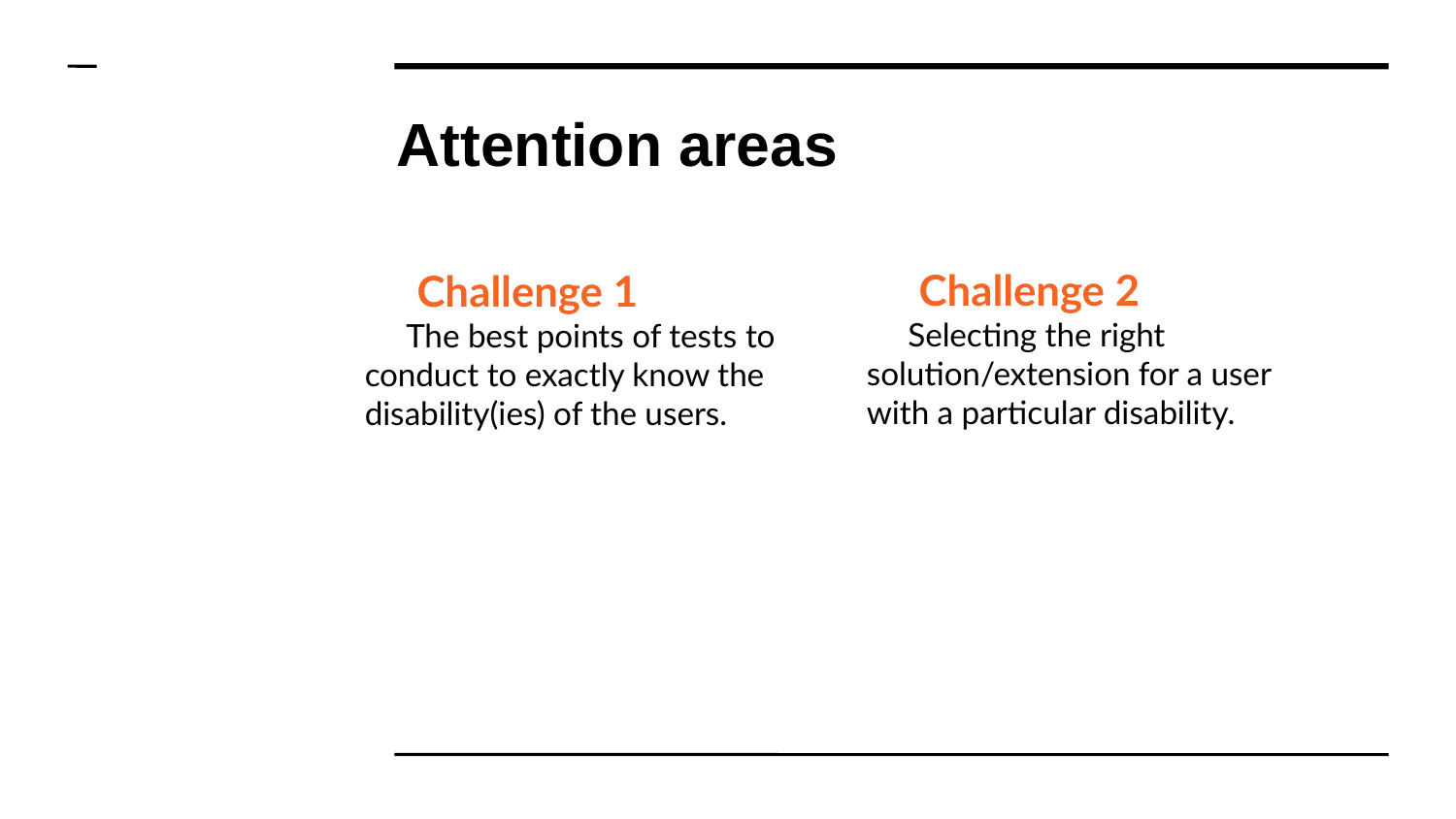

Attention areas
     Challenge 2
     Selecting the right solution/extension for a user with a particular disability.
     Challenge 1
     The best points of tests to conduct to exactly know the disability(ies) of the users.